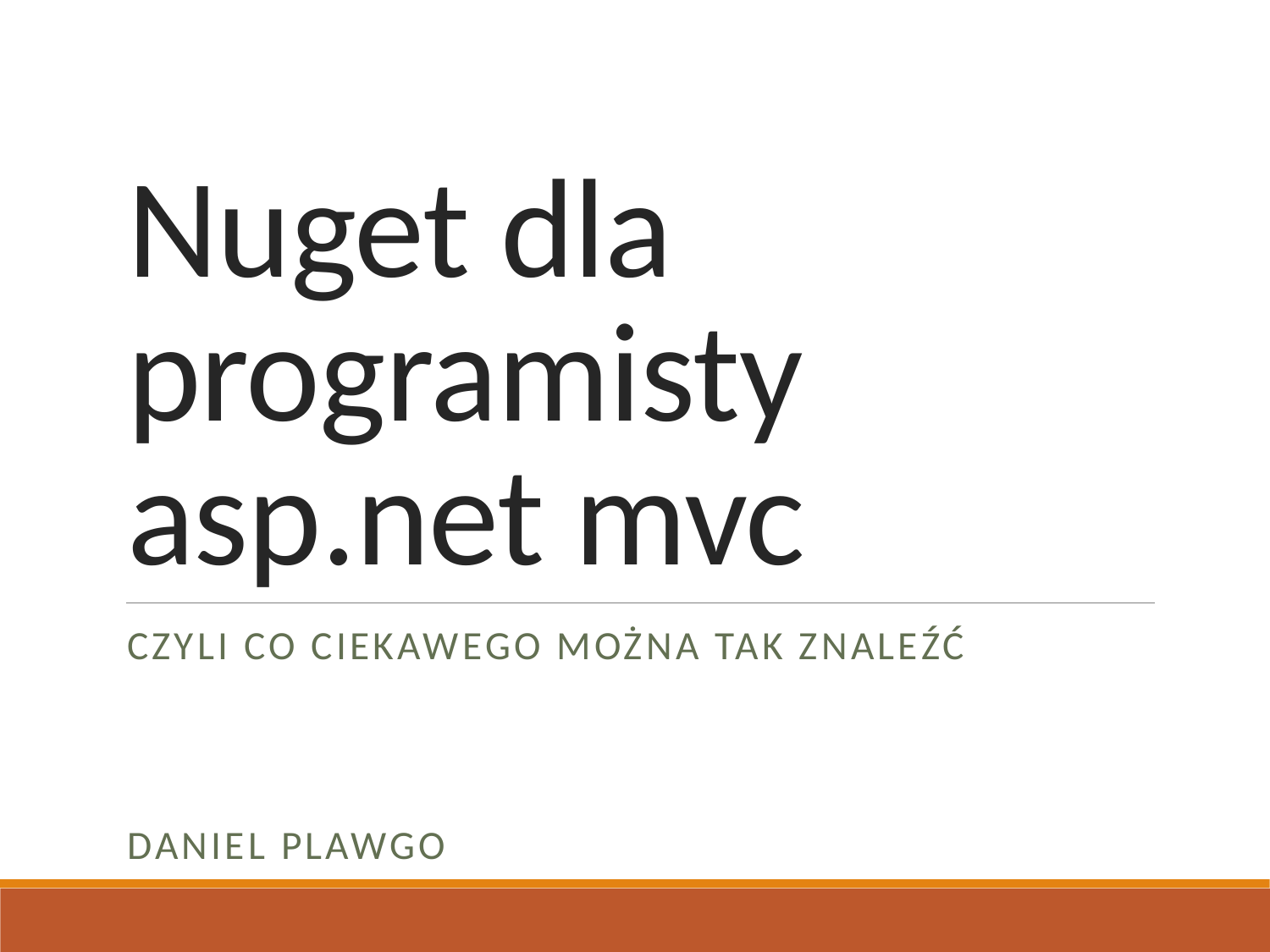

# Nuget dla programisty asp.net mvc
czyli co ciekawego można tak znaleźć

Daniel Plawgo